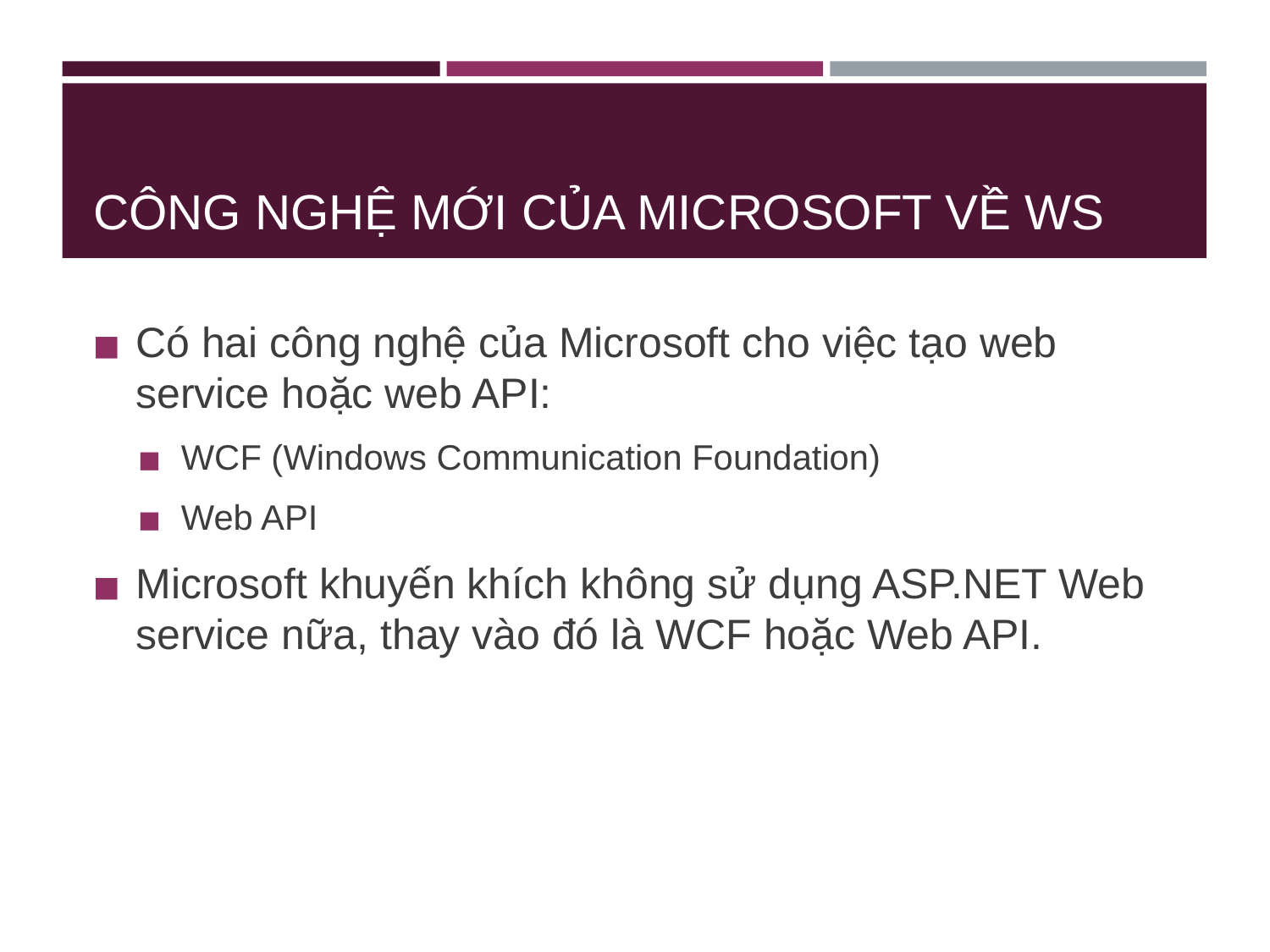

# CÔNG NGHỆ MỚI CỦA MICROSOFT VỀ WS
Có hai công nghệ của Microsoft cho việc tạo web service hoặc web API:
WCF (Windows Communication Foundation)
Web API
Microsoft khuyến khích không sử dụng ASP.NET Web service nữa, thay vào đó là WCF hoặc Web API.